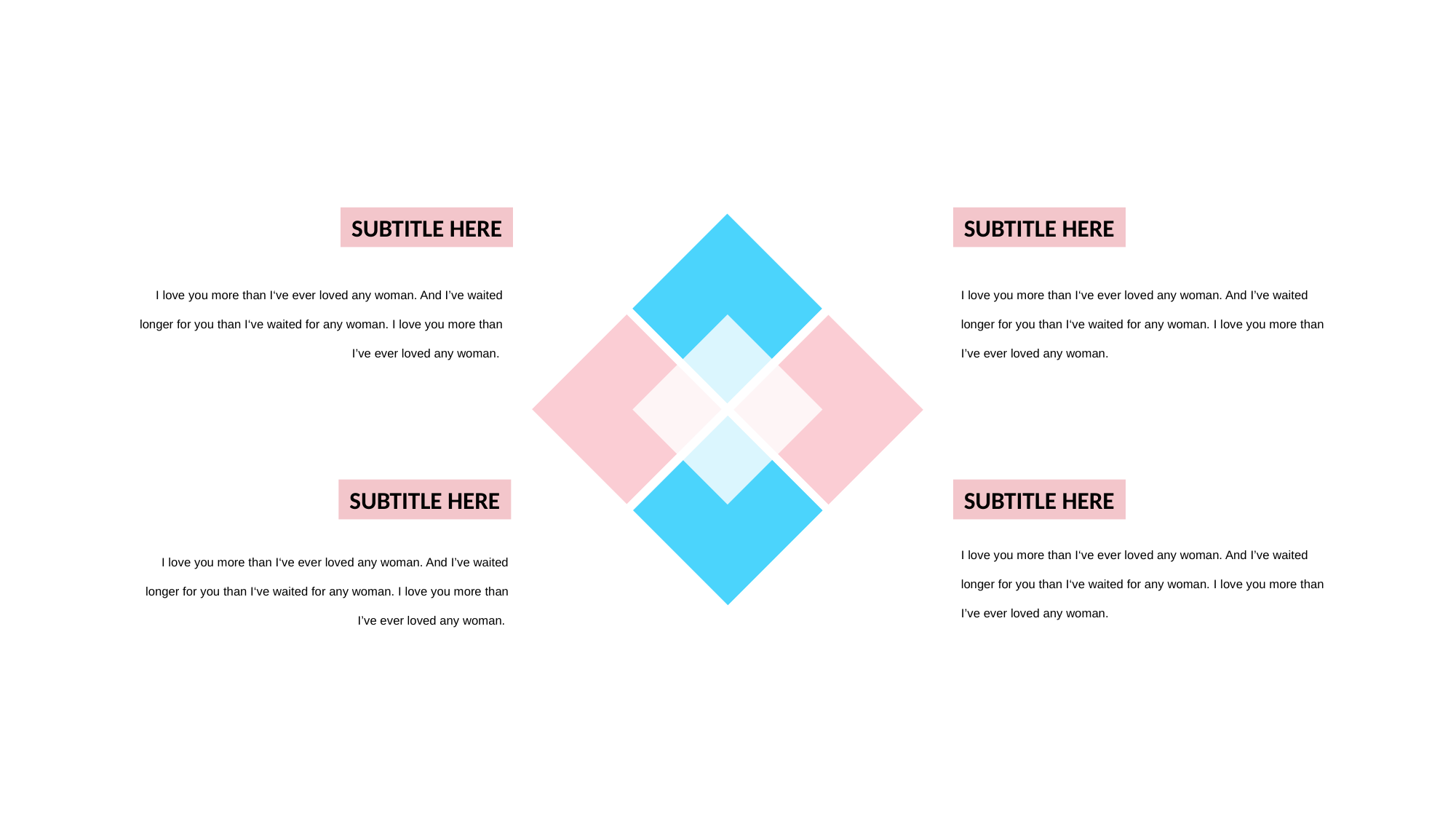

SUBTITLE HERE
SUBTITLE HERE

I love you more than I‘ve ever loved any woman. And I’ve waited longer for you than I‘ve waited for any woman. I love you more than I’ve ever loved any woman.
I love you more than I‘ve ever loved any woman. And I’ve waited longer for you than I‘ve waited for any woman. I love you more than I’ve ever loved any woman.

SUBTITLE HERE
SUBTITLE HERE
I love you more than I‘ve ever loved any woman. And I’ve waited longer for you than I‘ve waited for any woman. I love you more than I’ve ever loved any woman.
I love you more than I‘ve ever loved any woman. And I’ve waited longer for you than I‘ve waited for any woman. I love you more than I’ve ever loved any woman.